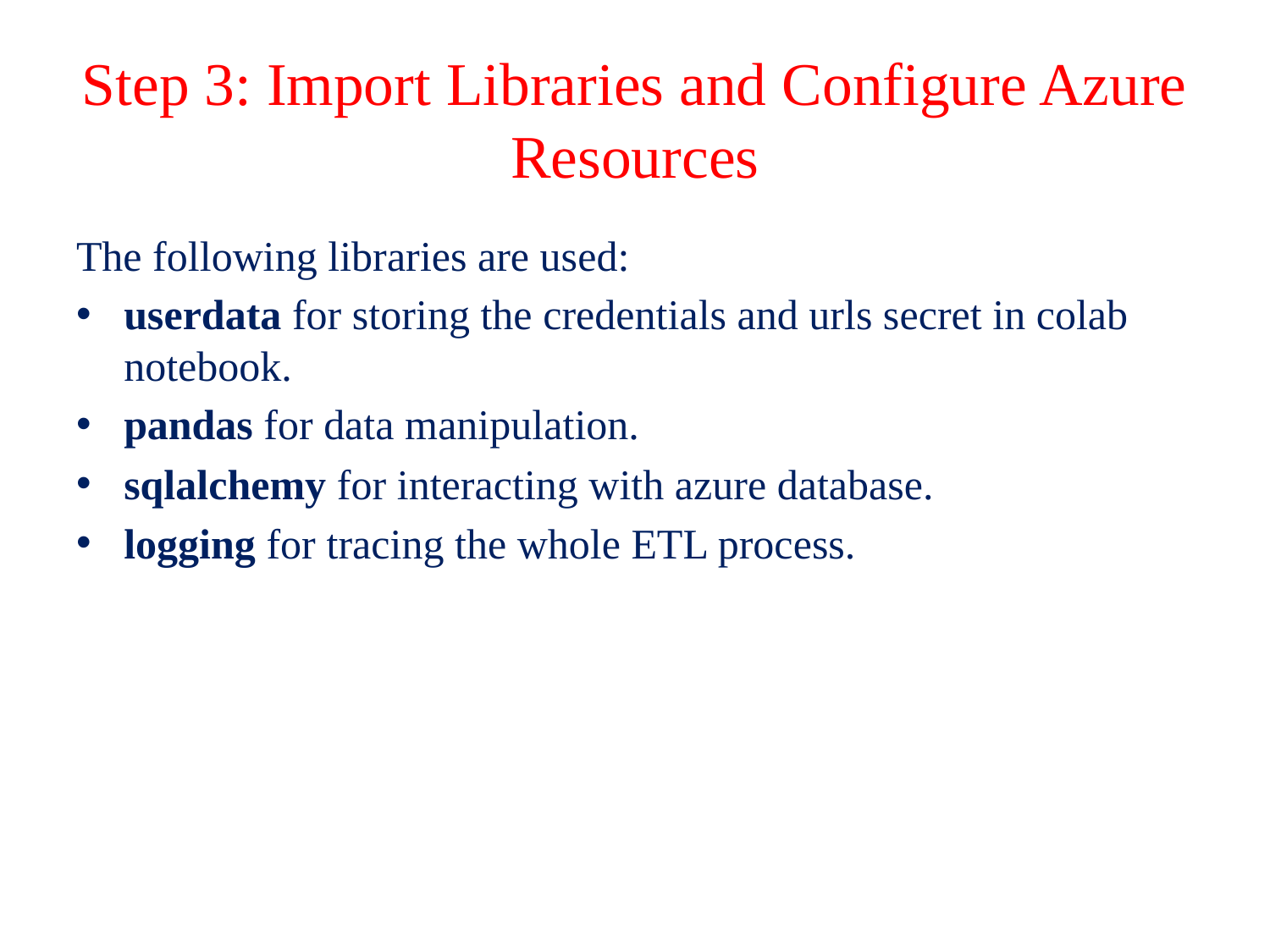

# Step 3: Import Libraries and Configure Azure Resources
The following libraries are used:
userdata for storing the credentials and urls secret in colab notebook.
pandas for data manipulation.
sqlalchemy for interacting with azure database.
logging for tracing the whole ETL process.